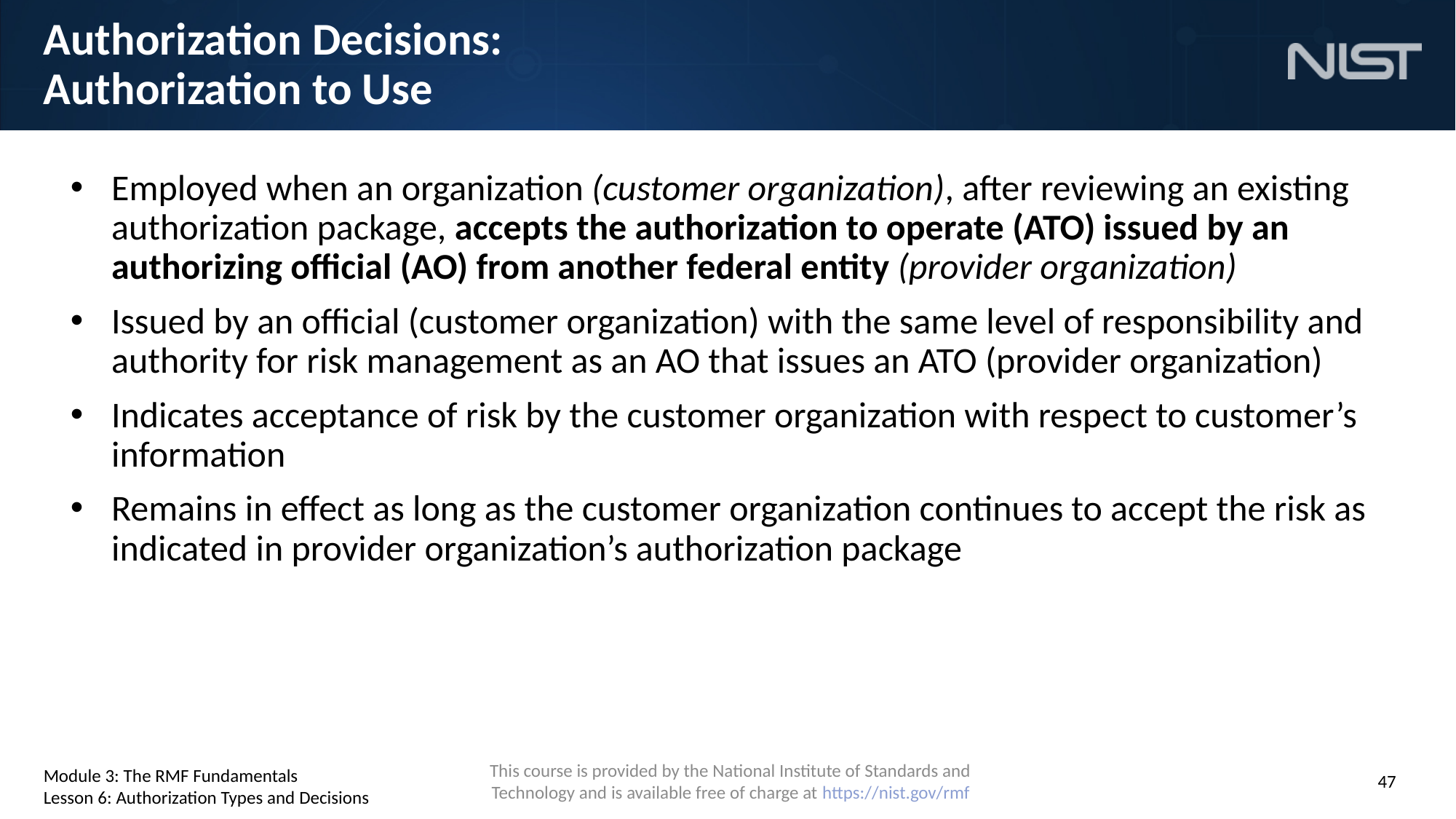

# Authorization Decisions: Authorization to Use
Employed when an organization (customer organization), after reviewing an existing authorization package, accepts the authorization to operate (ATO) issued by an authorizing official (AO) from another federal entity (provider organization)
Issued by an official (customer organization) with the same level of responsibility and authority for risk management as an AO that issues an ATO (provider organization)
Indicates acceptance of risk by the customer organization with respect to customer’s information
Remains in effect as long as the customer organization continues to accept the risk as indicated in provider organization’s authorization package
Module 3: The RMF Fundamentals
Lesson 6: Authorization Types and Decisions
47